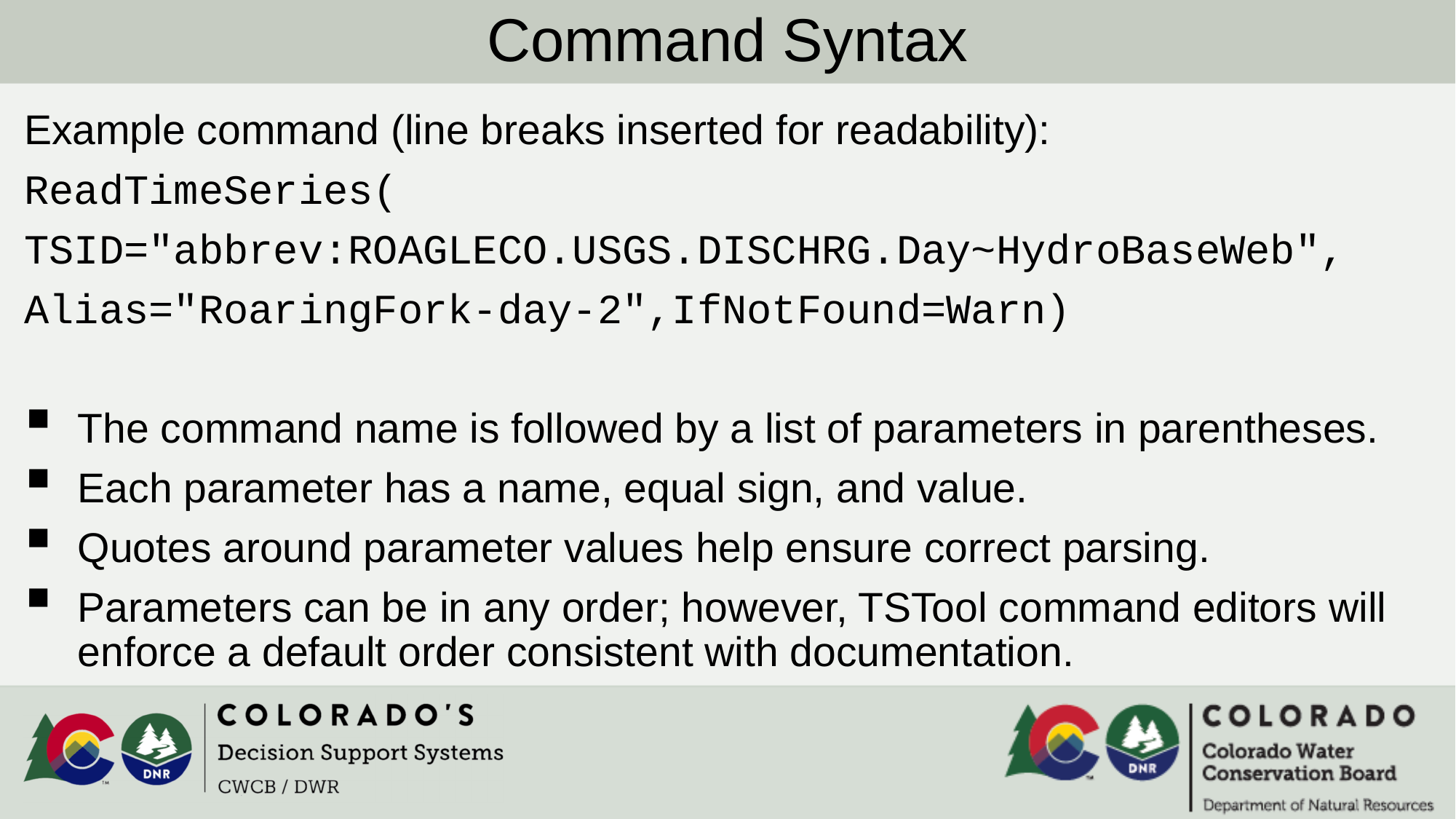

Command Syntax
Example command (line breaks inserted for readability):
ReadTimeSeries(
TSID="abbrev:ROAGLECO.USGS.DISCHRG.Day~HydroBaseWeb",
Alias="RoaringFork-day-2",IfNotFound=Warn)

The command name is followed by a list of parameters in parentheses.
Each parameter has a name, equal sign, and value.
Quotes around parameter values help ensure correct parsing.
Parameters can be in any order; however, TSTool command editors will enforce a default order consistent with documentation.